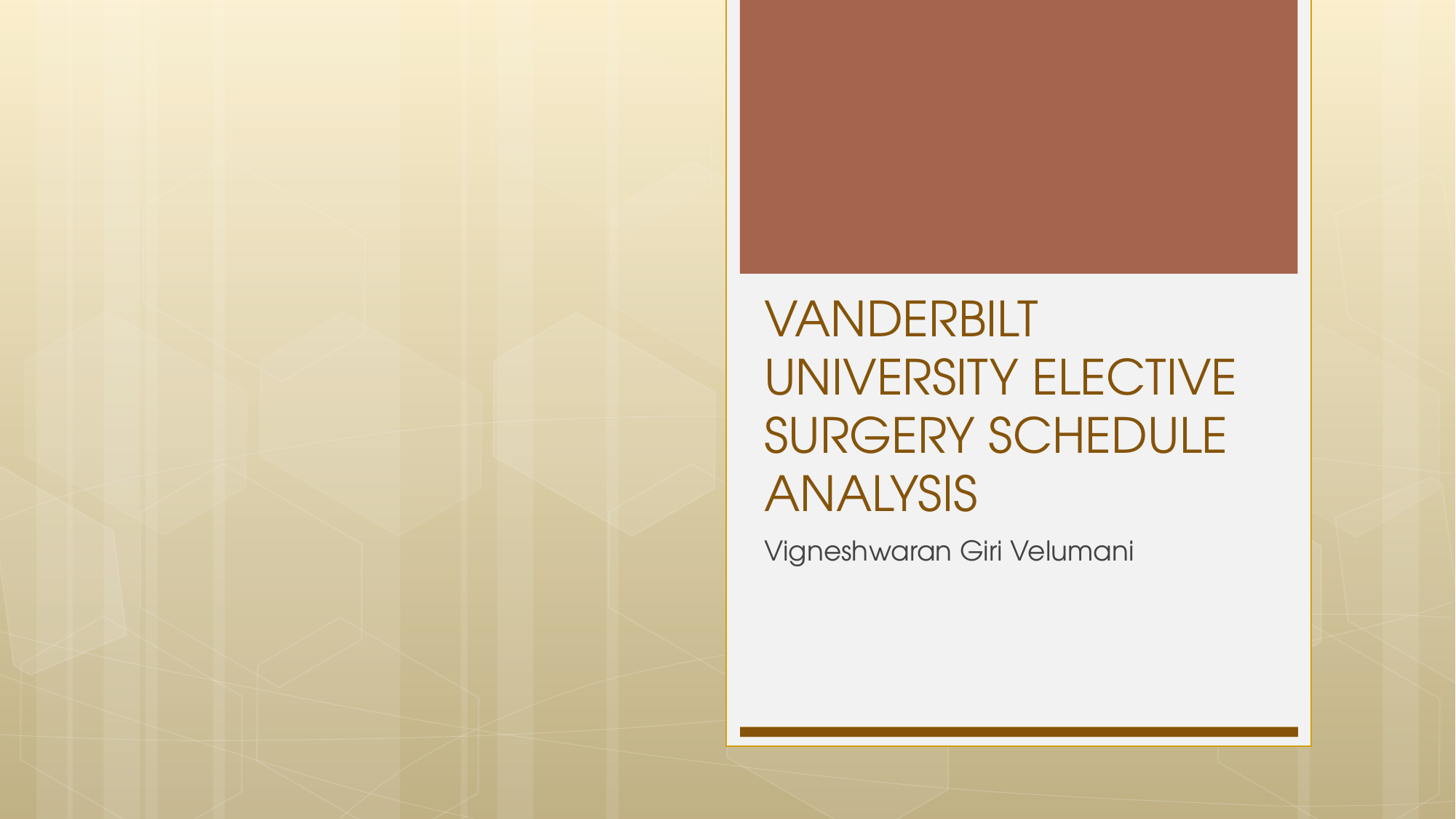

# VANDERBILT UNIVERSITY ELECTIVE SURGERY SCHEDULE ANALYSIS
Vigneshwaran Giri Velumani